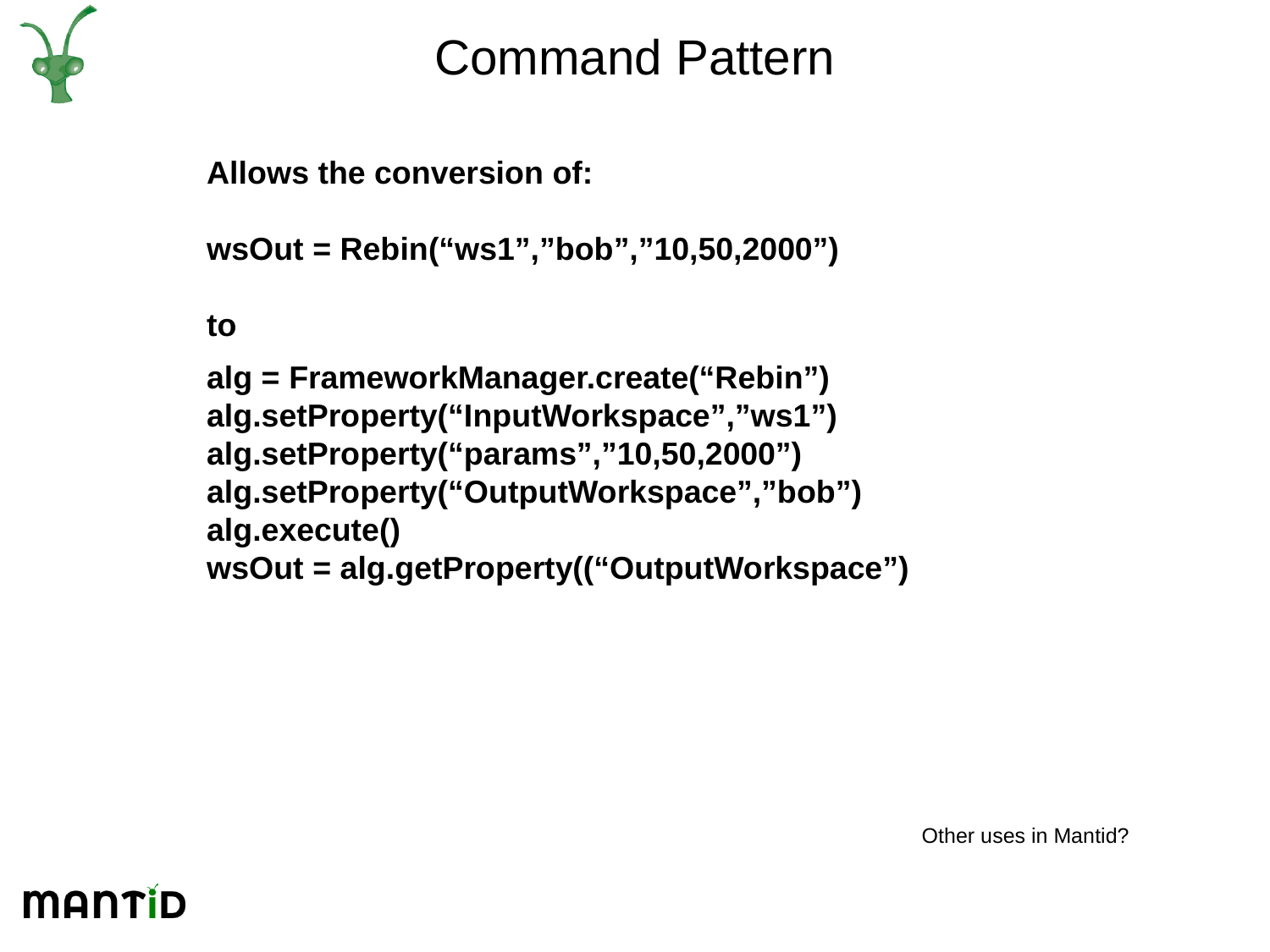

# Command Pattern
Allows the conversion of:

wsOut = Rebin(“ws1”,”bob”,”10,50,2000”)

to
alg = FrameworkManager.create(“Rebin”)
alg.setProperty(“InputWorkspace”,”ws1”)
alg.setProperty(“params”,”10,50,2000”)
alg.setProperty(“OutputWorkspace”,”bob”)
alg.execute()
wsOut = alg.getProperty((“OutputWorkspace”)
Other uses in Mantid?